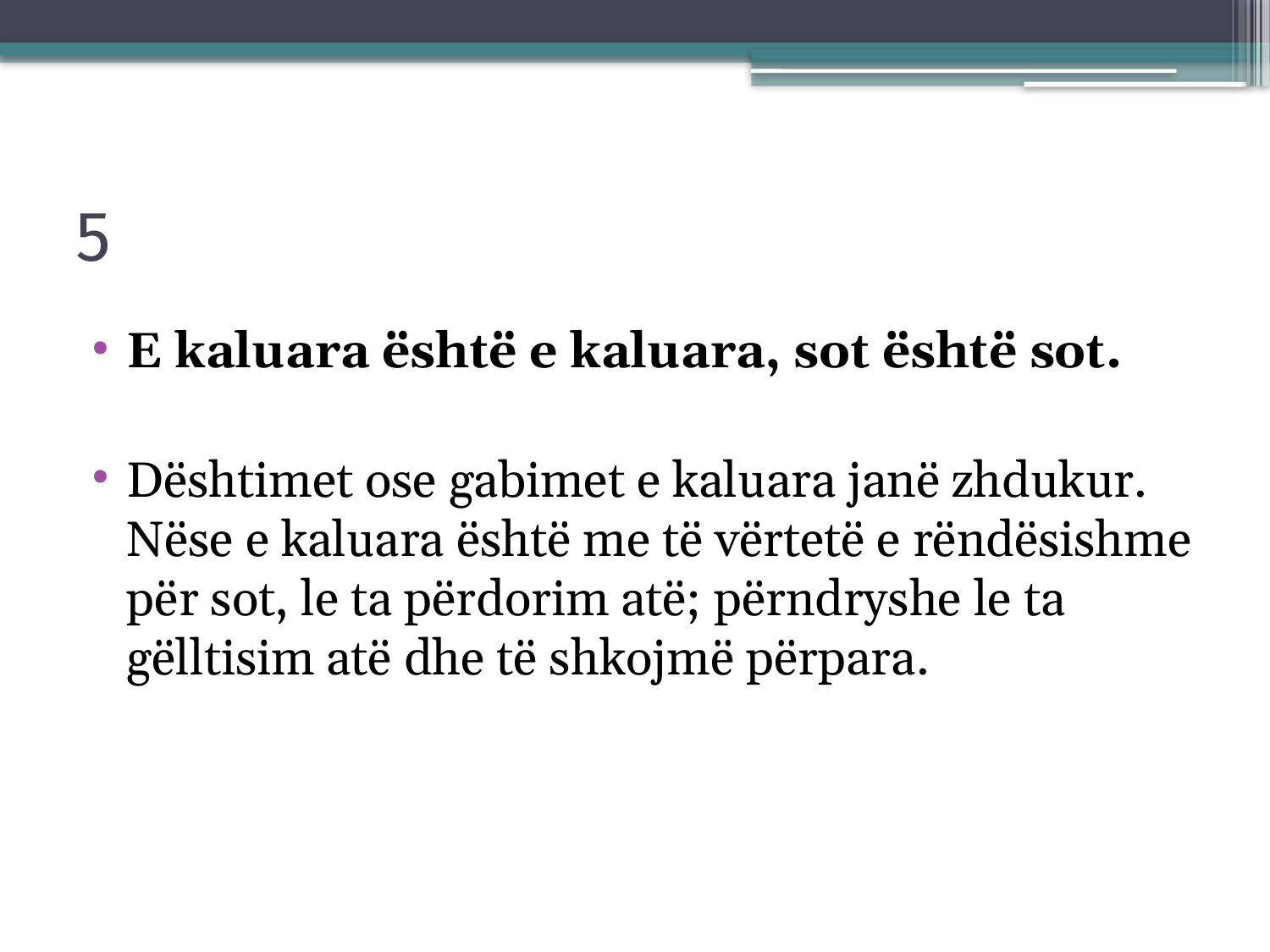

# 5
E kaluara është e kaluara, sot është sot.

Dështimet ose gabimet e kaluara janë zhdukur. Nëse e kaluara është me të vërtetë e rëndësishme për sot, le ta përdorim atë; përndryshe le ta gëlltisim atë dhe të shkojmë përpara.